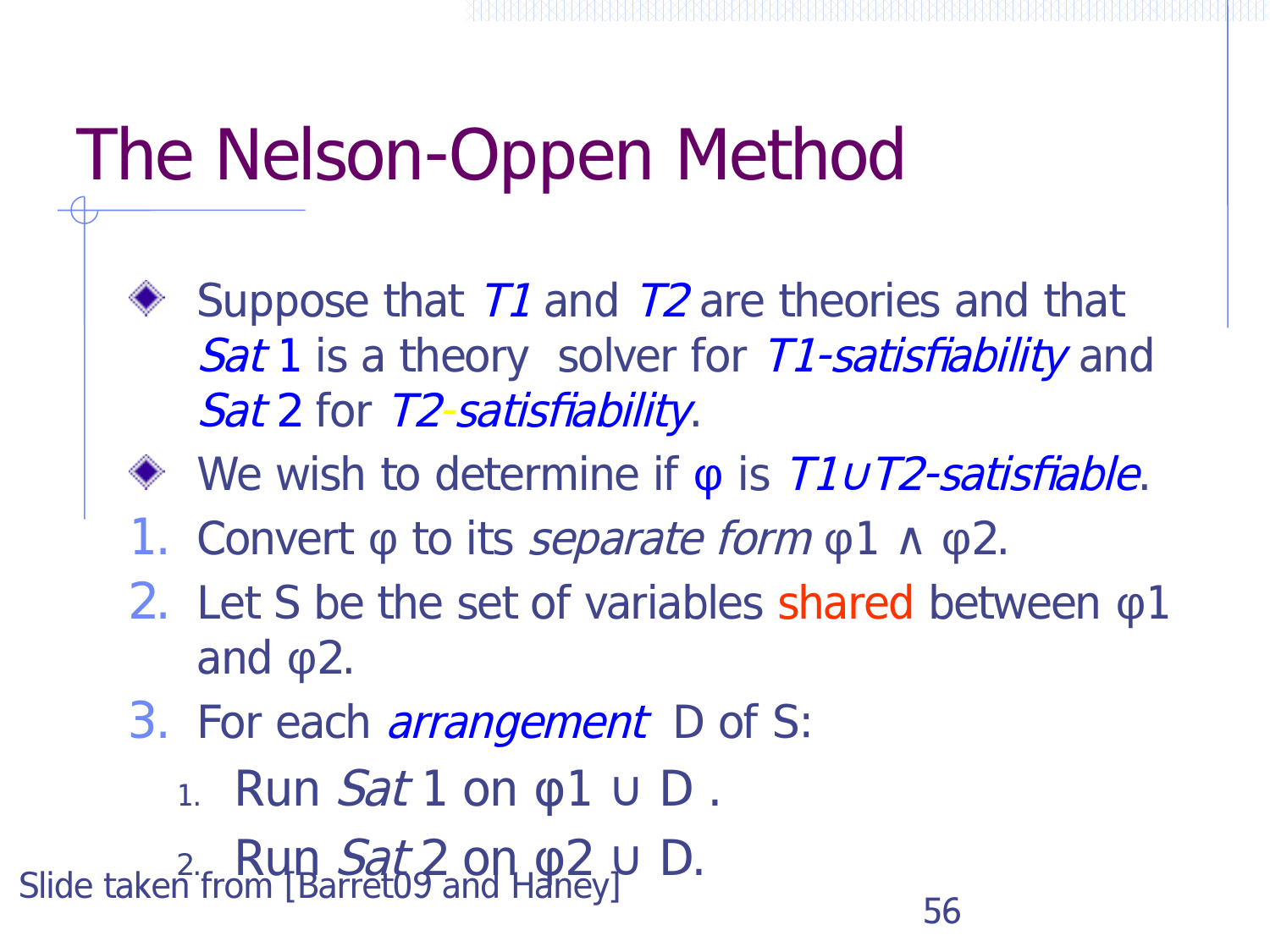

# The Nelson-Oppen Method
Suppose that T1 and T2 are theories and that Sat 1 is a theory  solver for T1-satisfiability and Sat 2 for T2-satisfiability.
We wish to determine if φ is T1∪T2-satisfiable.
Convert φ to its separate form φ1 ∧ φ2.
Let S be the set of variables shared between φ1 and φ2.
For each arrangement  D of S:
Run Sat 1 on φ1 ∪ D .
Run Sat 2 on φ2 ∪ D.
Slide taken from [Barret09 and Haney]
56